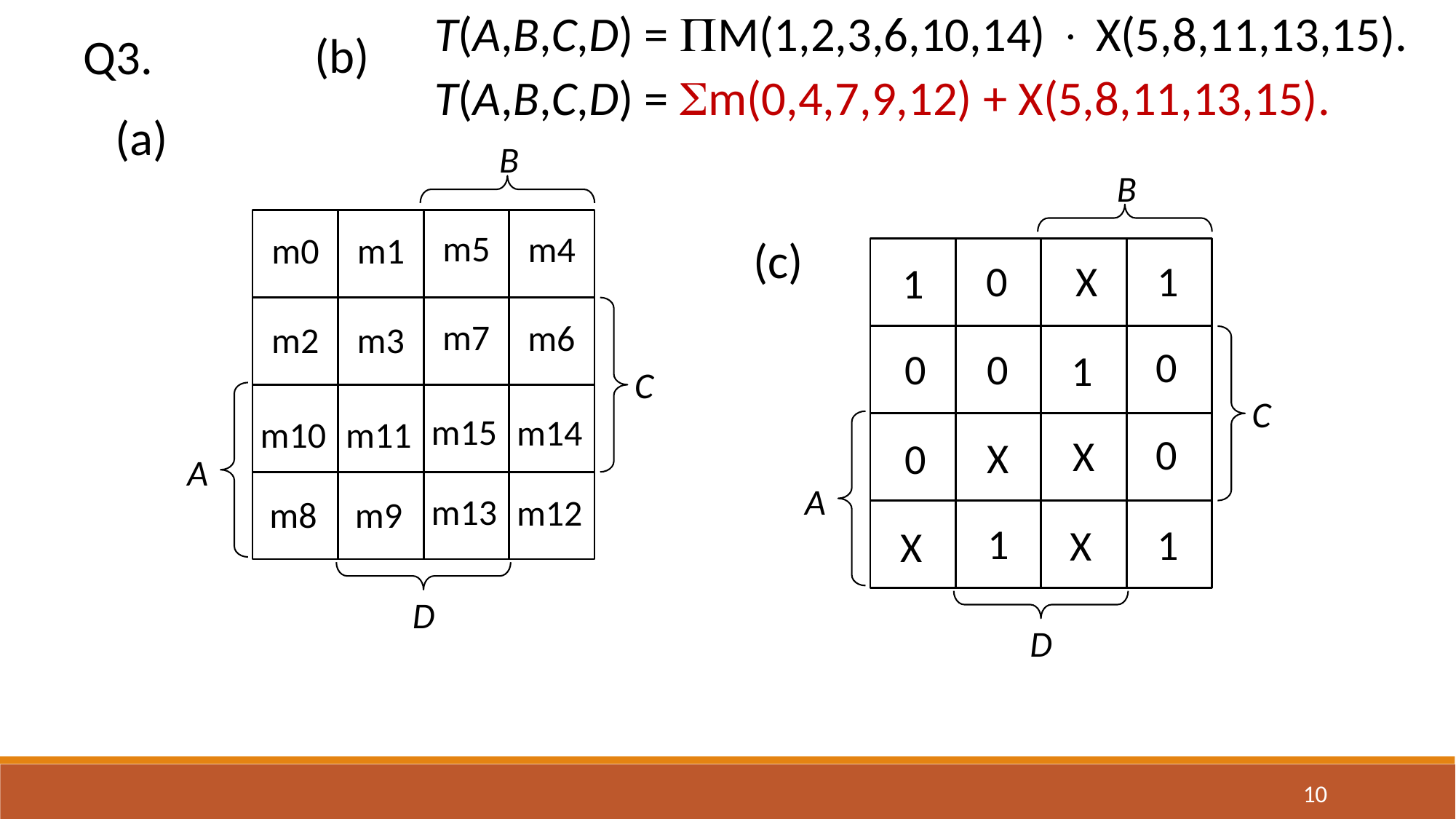

T(A,B,C,D) = ΠM(1,2,3,6,10,14) ⋅ X(5,8,11,13,15).
(b)
Q3.
T(A,B,C,D) = Σm(0,4,7,9,12) + X(5,8,11,13,15).
(a)

B

C

A

D

B

C

A

D
m5
m4
m0
m1
(c)
X
1
0
1
m7
m6
m2
m3
0
0
0
1
m15
m14
m10
m11
0
X
X
0
m13
m12
m8
m9
1
1
X
X
10